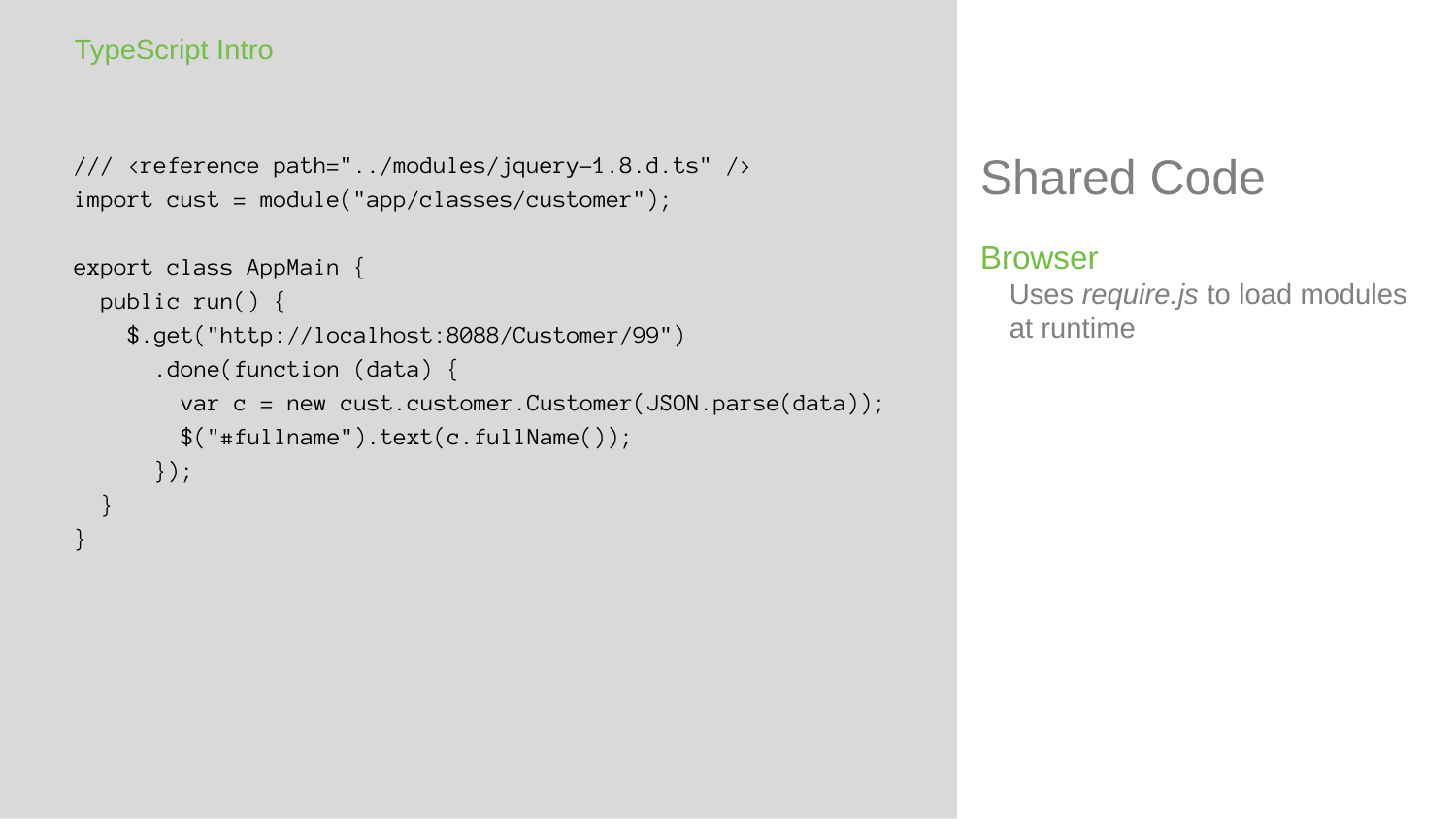

TypeScript Intro
Shared Code
/// <reference path="../modules/jquery-1.8.d.ts" />
import cust = module("app/classes/customer");

export class AppMain {
  public run() {
    $.get("http://localhost:8088/Customer/99")
      .done(function (data) {
        var c = new cust.customer.Customer(JSON.parse(data));
        $("#fullname").text(c.fullName());
      });
  }
}
Browser
Uses require.js to load modules at runtime